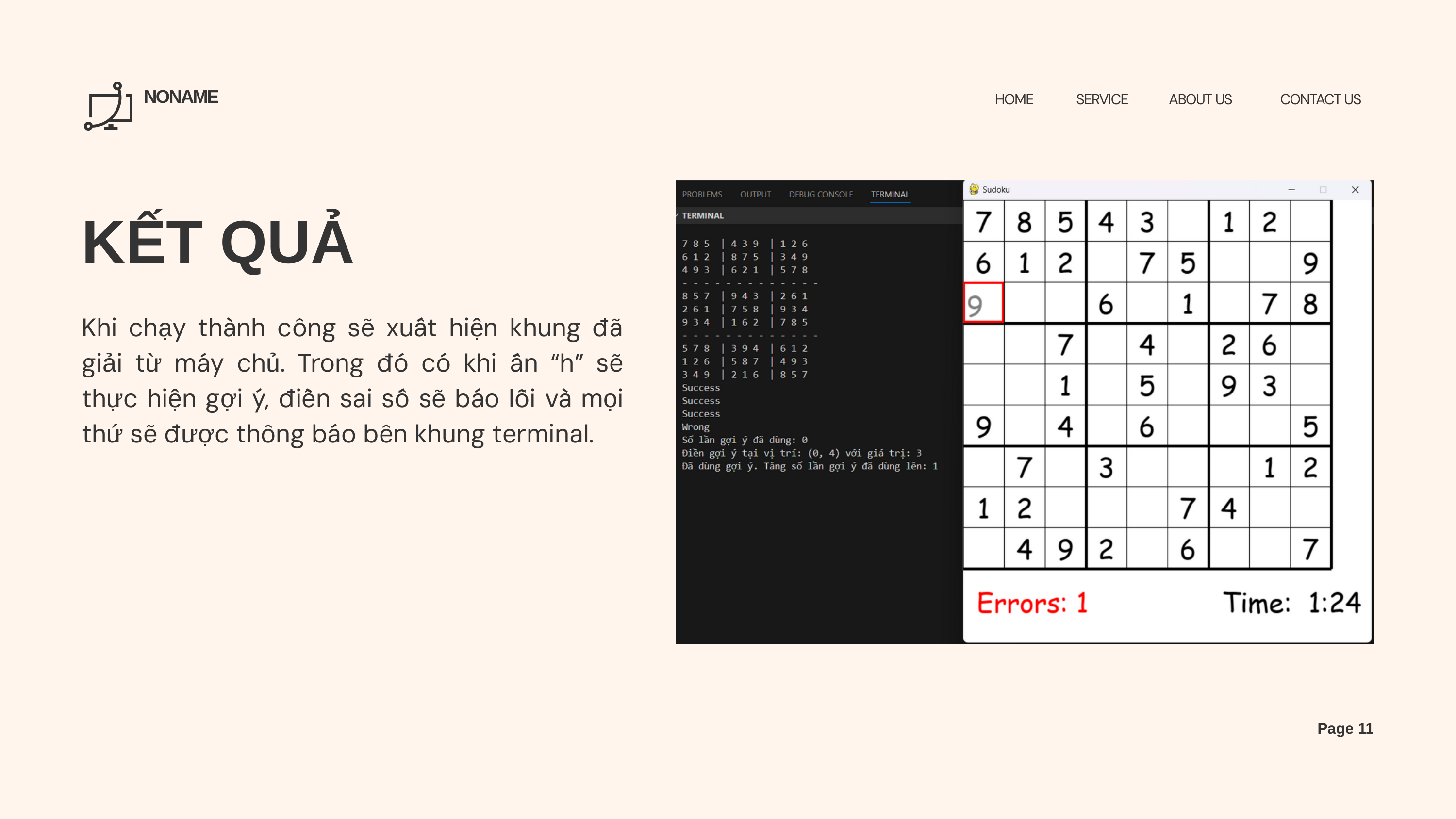

NONAME
HOME
SERVICE
ABOUT US
CONTACT US

KẾT QUẢ
Khi chạy thành công sẽ xuất hiện khung đã giải từ máy chủ. Trong đó có khi ấn “h” sẽ thực hiện gợi ý, điền sai số sẽ báo lỗi và mọi thứ sẽ được thông báo bên khung terminal.
Page 11